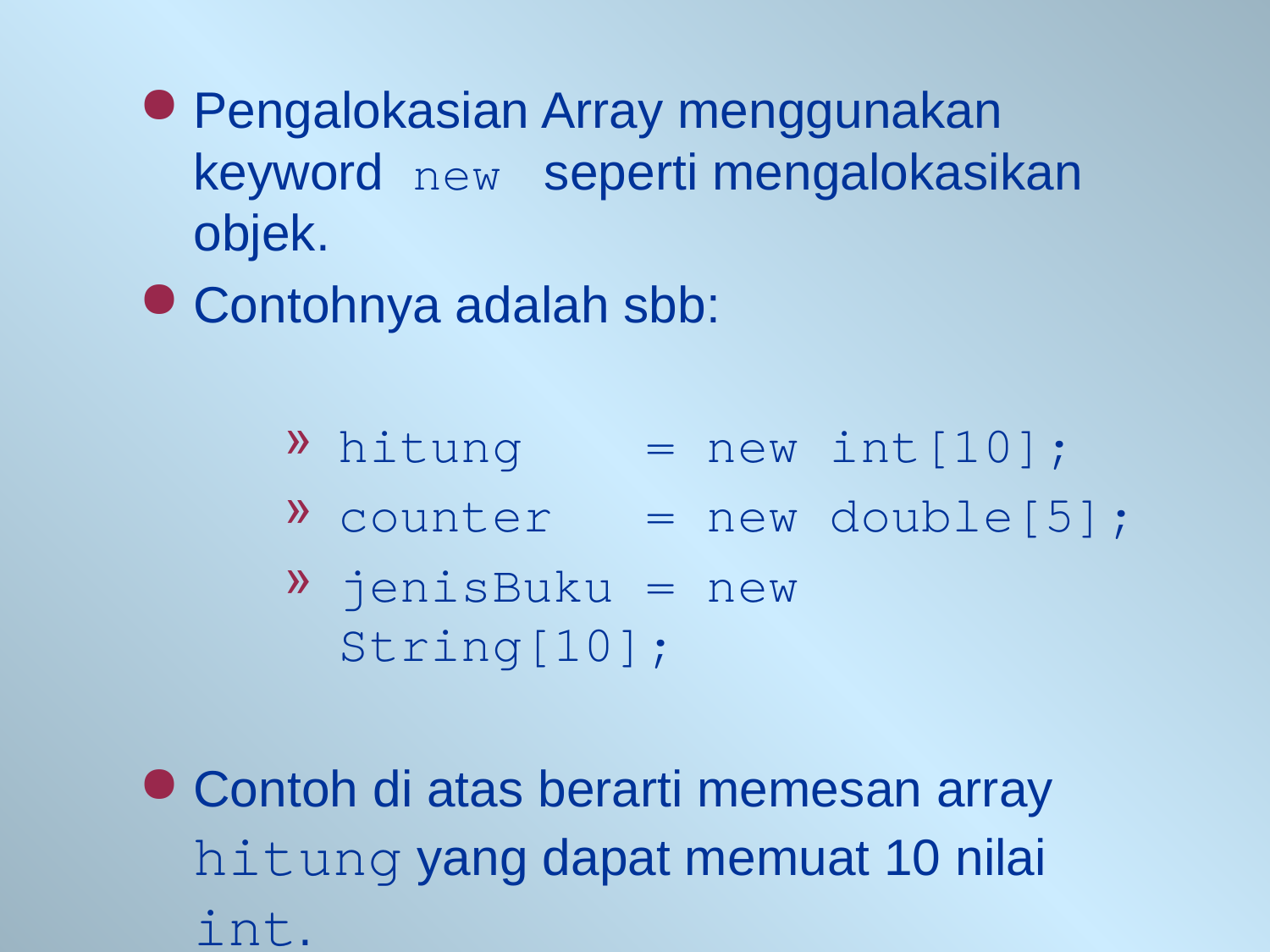

# Pengalokasian Array menggunakan keyword  new   seperti mengalokasikan objek.
Contohnya adalah sbb:

hitung    = new int[10];
counter   = new double[5];
jenisBuku = new String[10];

Contoh di atas berarti memesan array hitung yang dapat memuat 10 nilai int.
Mengalokasikan array jenisBuku sebanyak 10 elemen bertipe String.